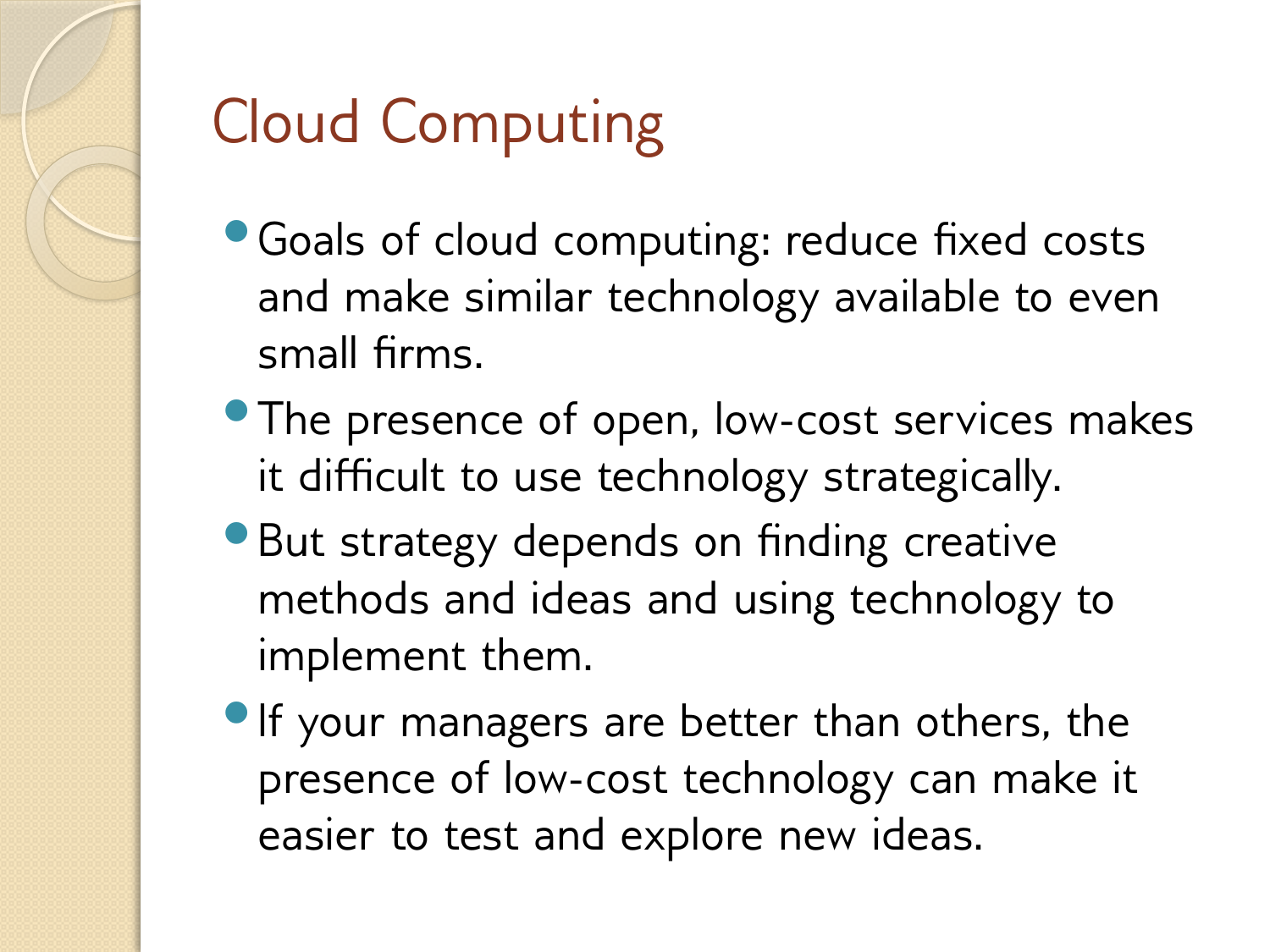

# Cloud Computing
Goals of cloud computing: reduce fixed costs and make similar technology available to even small firms.
The presence of open, low-cost services makes it difficult to use technology strategically.
But strategy depends on finding creative methods and ideas and using technology to implement them.
If your managers are better than others, the presence of low-cost technology can make it easier to test and explore new ideas.